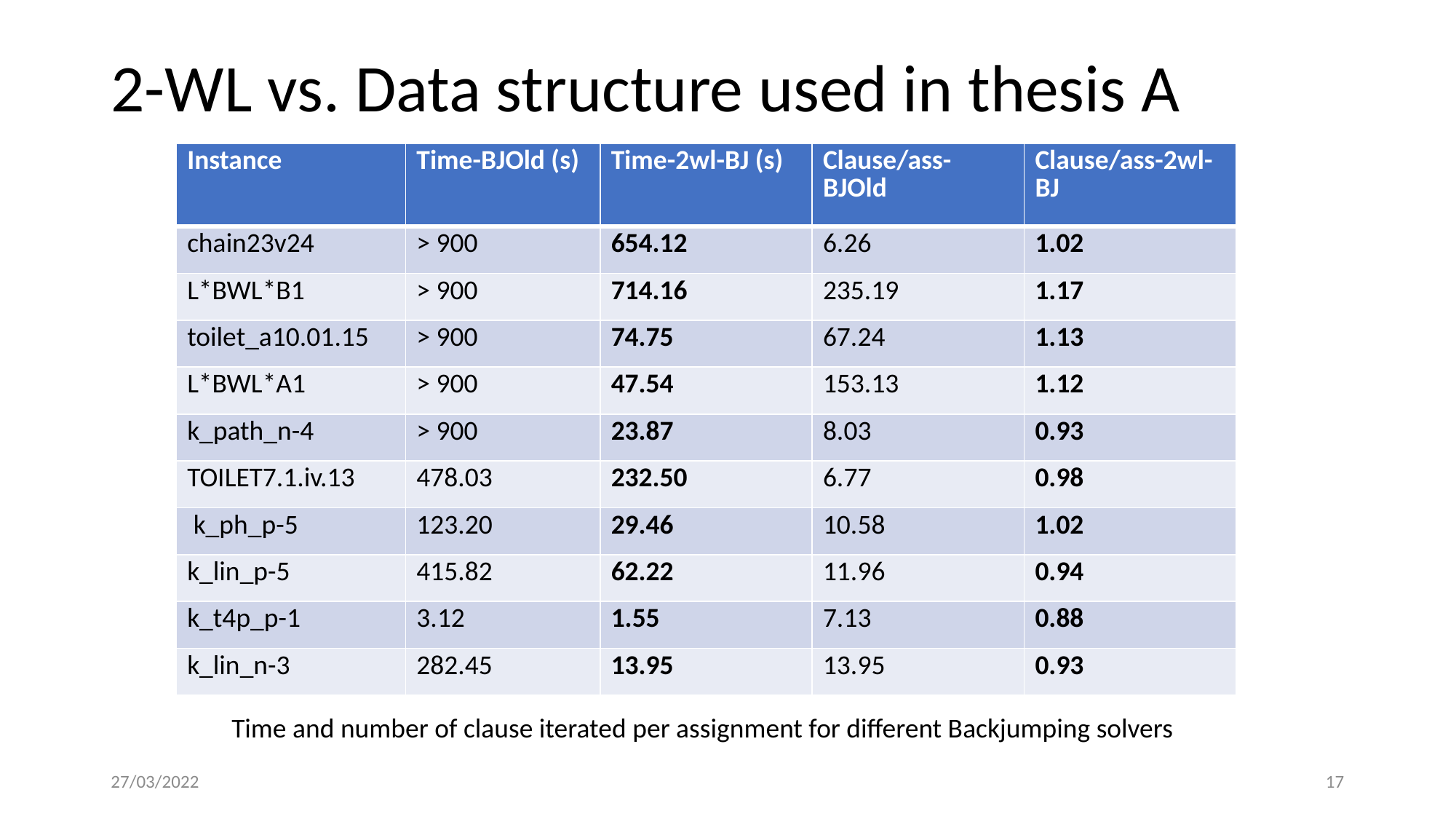

# 2-WL vs. Data structure used in thesis A
| Instance | Time-BJOld (s) | Time-2wl-BJ (s) | Clause/ass-BJOld | Clause/ass-2wl-BJ |
| --- | --- | --- | --- | --- |
| chain23v24 | > 900 | 654.12 | 6.26 | 1.02 |
| L\*BWL\*B1 | > 900 | 714.16 | 235.19 | 1.17 |
| toilet\_a10.01.15 | > 900 | 74.75 | 67.24 | 1.13 |
| L\*BWL\*A1 | > 900 | 47.54 | 153.13 | 1.12 |
| k\_path\_n-4 | > 900 | 23.87 | 8.03 | 0.93 |
| TOILET7.1.iv.13 | 478.03 | 232.50 | 6.77 | 0.98 |
| k\_ph\_p-5 | 123.20 | 29.46 | 10.58 | 1.02 |
| k\_lin\_p-5 | 415.82 | 62.22 | 11.96 | 0.94 |
| k\_t4p\_p-1 | 3.12 | 1.55 | 7.13 | 0.88 |
| k\_lin\_n-3 | 282.45 | 13.95 | 13.95 | 0.93 |
Time and number of clause iterated per assignment for different Backjumping solvers
27/03/2022
17